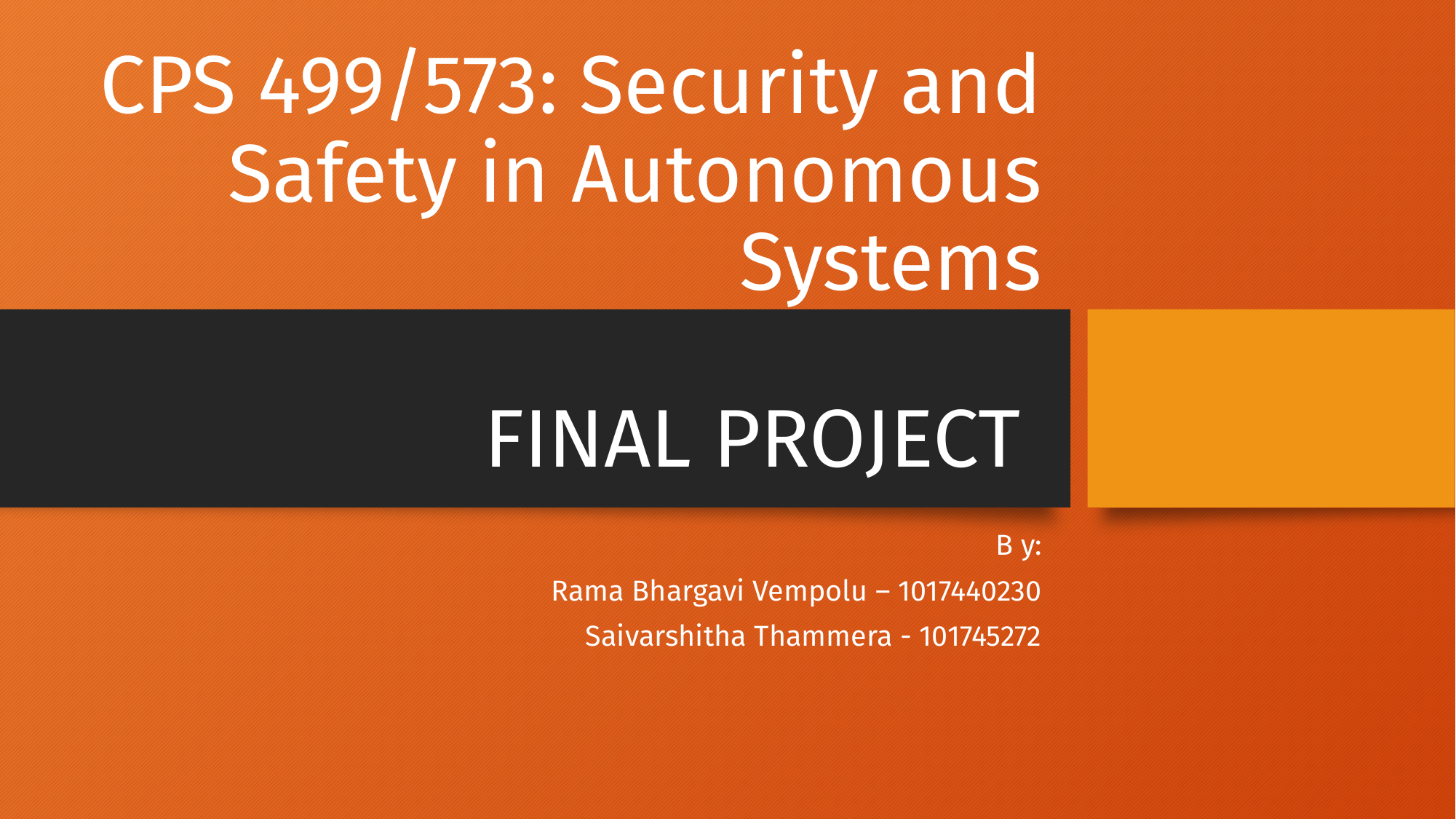

# CPS 499/573: Security and Safety in Autonomous Systems FINAL PROJECT
B y:
Rama Bhargavi Vempolu – 1017440230
Saivarshitha Thammera - 101745272